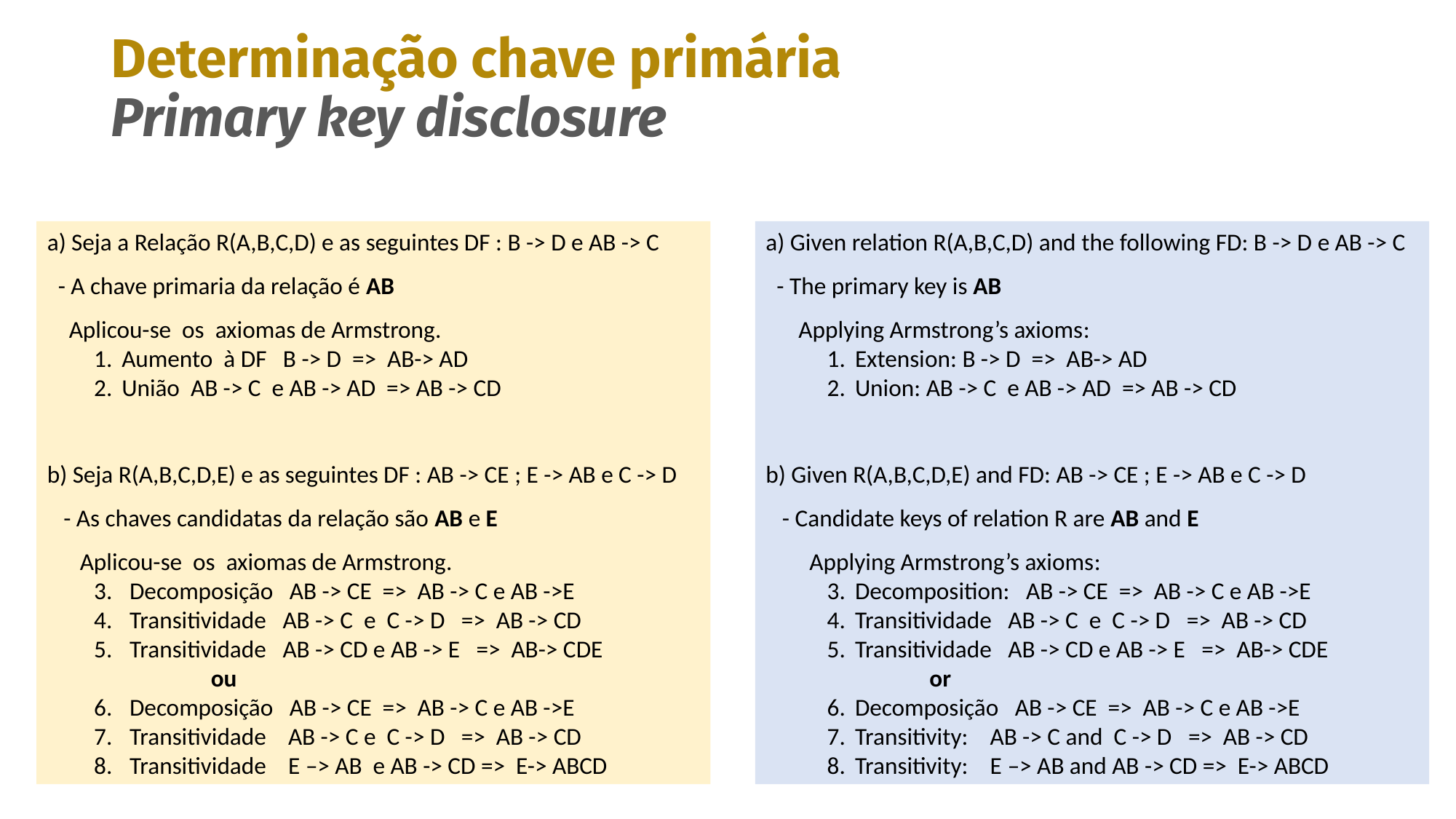

# Determinação chave primária Primary key disclosure
a) Seja a Relação R(A,B,C,D) e as seguintes DF : B -> D e AB -> C
  - A chave primaria da relação é AB
    Aplicou-se  os  axiomas de Armstrong.
Aumento  à DF   B -> D  =>  AB-> AD
União  AB -> C  e AB -> AD  => AB -> CD

b) Seja R(A,B,C,D,E) e as seguintes DF : AB -> CE ; E -> AB e C -> D
   - As chaves candidatas da relação são AB e E
      Aplicou-se  os  axiomas de Armstrong.
Decomposição   AB -> CE  =>  AB -> C e AB ->E
Transitividade   AB -> C  e  C -> D   =>  AB -> CD
Transitividade   AB -> CD e AB -> E   =>  AB-> CDE
	ou
Decomposição   AB -> CE  =>  AB -> C e AB ->E
Transitividade    AB -> C e  C -> D   =>  AB -> CD
Transitividade    E –> AB  e AB -> CD =>  E-> ABCD
a) Given relation R(A,B,C,D) and the following FD: B -> D e AB -> C
  - The primary key is AB
      Applying Armstrong’s axioms:
Extension: B -> D  =>  AB-> AD
Union: AB -> C  e AB -> AD  => AB -> CD

b) Given R(A,B,C,D,E) and FD: AB -> CE ; E -> AB e C -> D
   - Candidate keys of relation R are AB and E
        Applying Armstrong’s axioms:
Decomposition:   AB -> CE  =>  AB -> C e AB ->E
Transitividade   AB -> C  e  C -> D   =>  AB -> CD
Transitividade   AB -> CD e AB -> E   =>  AB-> CDE
	or
Decomposição   AB -> CE  =>  AB -> C e AB ->E
Transitivity:    AB -> C and  C -> D   =>  AB -> CD
Transitivity:    E –> AB and AB -> CD =>  E-> ABCD